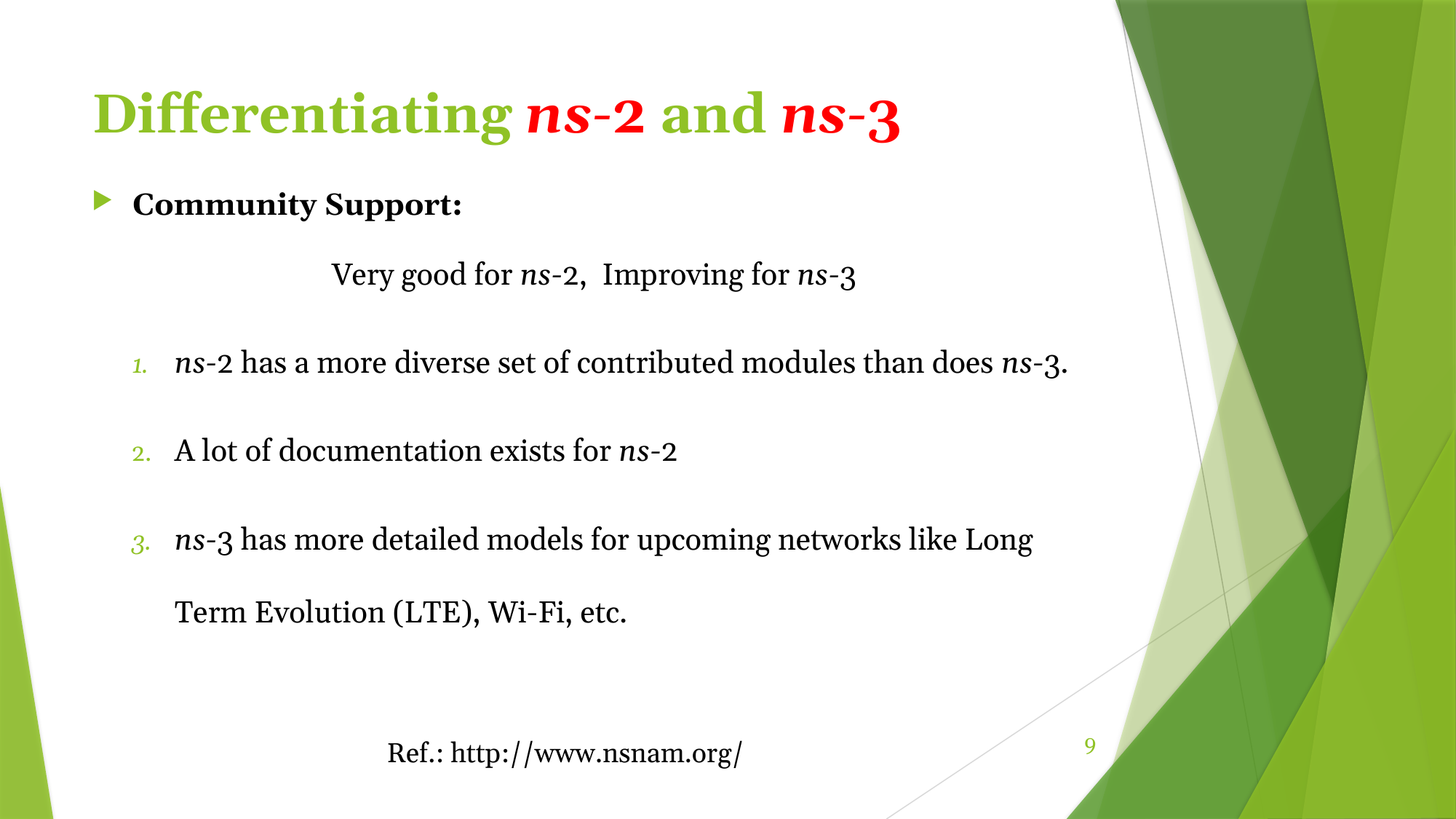

# Differentiating ns-2 and ns-3
Community Support:
Very good for ns-2,  Improving for ns-3
ns-2 has a more diverse set of contributed modules than does ns-3.
A lot of documentation exists for ns-2
ns-3 has more detailed models for upcoming networks like Long Term Evolution (LTE), Wi-Fi, etc.
9
Ref.: http://www.nsnam.org/